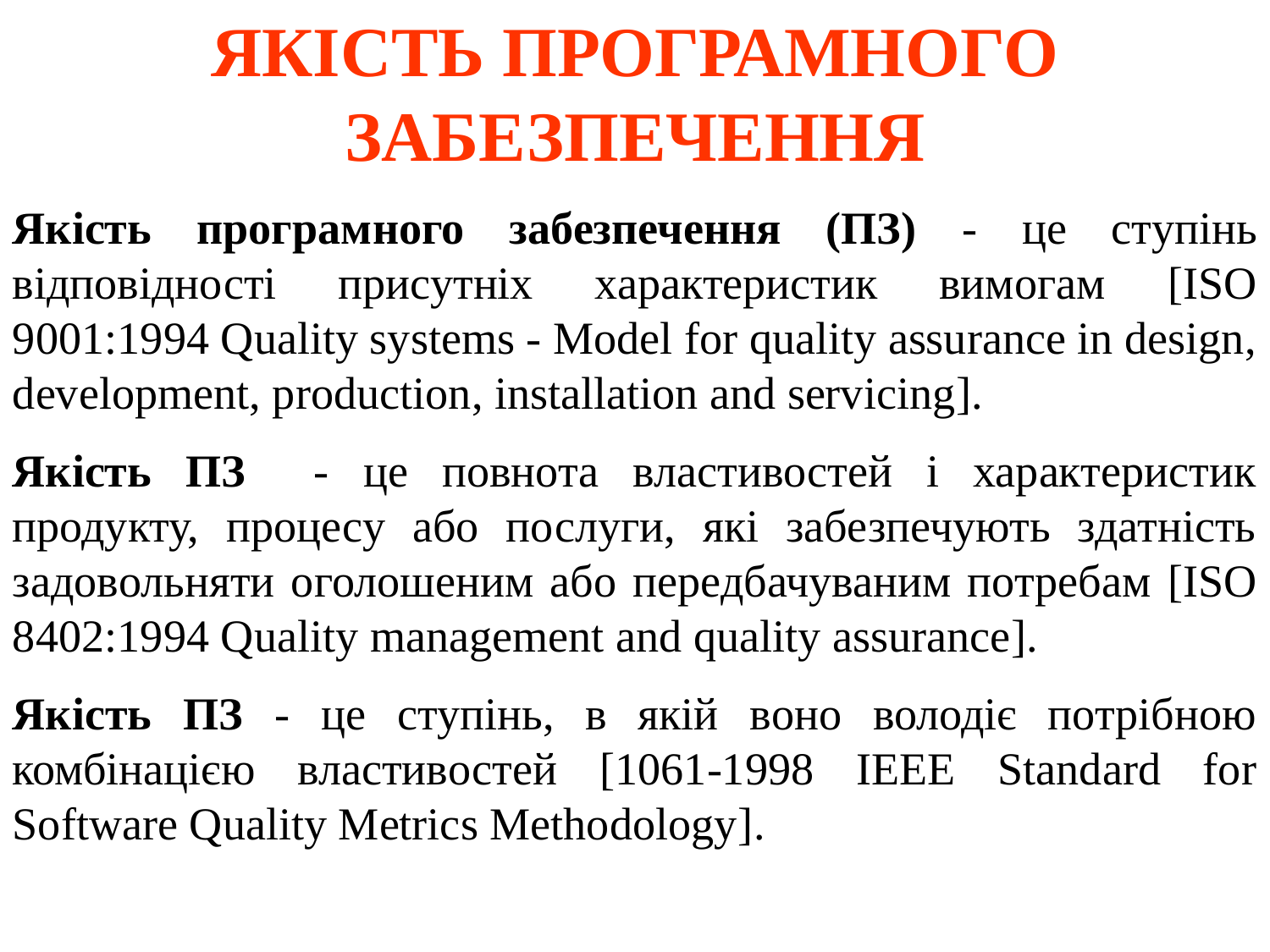

ЯКІСТЬ ПРОГРАМНОГО ЗАБЕЗПЕЧЕННЯ
Якість програмного забезпечення (ПЗ) - це ступінь відповідності присутніх характеристик вимогам [ISO 9001:1994 Quality systems - Model for quality assurance in design, development, production, installation and servicing].
Якість ПЗ  - це повнота властивостей і характеристик продукту, процесу або послуги, які забезпечують здатність задовольняти оголошеним або передбачуваним потребам [ISO 8402:1994 Quality management and quality assurance].
Якість ПЗ - це ступінь, в якій воно володіє потрібною комбінацією властивостей [1061-1998 IEEE Standard for Software Quality Metrics Methodology].